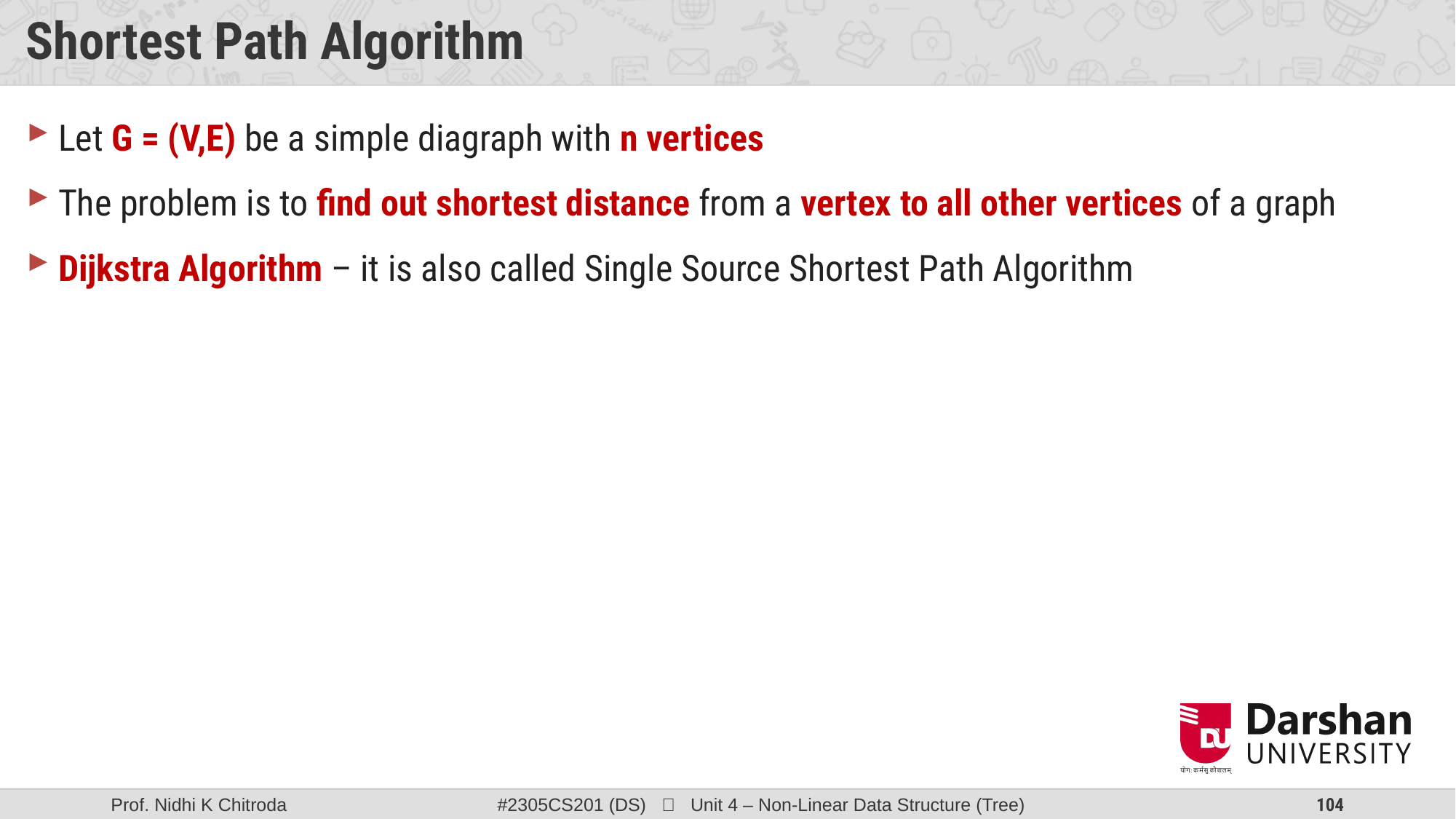

# Shortest Path Algorithm
Let G = (V,E) be a simple diagraph with n vertices
The problem is to find out shortest distance from a vertex to all other vertices of a graph
Dijkstra Algorithm – it is also called Single Source Shortest Path Algorithm